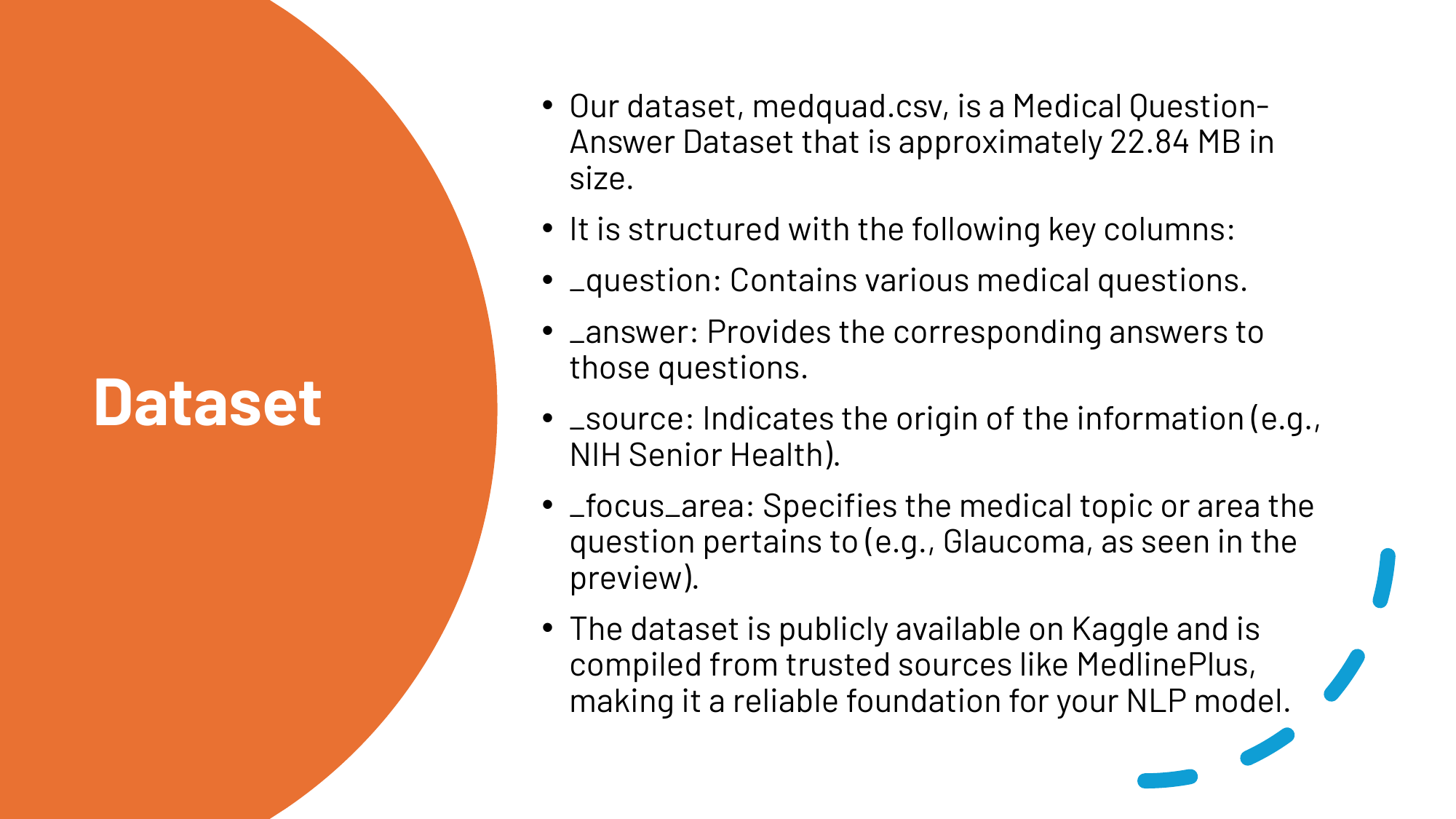

Our dataset, medquad.csv, is a Medical Question-Answer Dataset that is approximately 22.84 MB in size.
It is structured with the following key columns:
_question: Contains various medical questions.
_answer: Provides the corresponding answers to those questions.
_source: Indicates the origin of the information (e.g., NIH Senior Health).
_focus_area: Specifies the medical topic or area the question pertains to (e.g., Glaucoma, as seen in the preview).
The dataset is publicly available on Kaggle and is compiled from trusted sources like MedlinePlus, making it a reliable foundation for your NLP model.
# Dataset